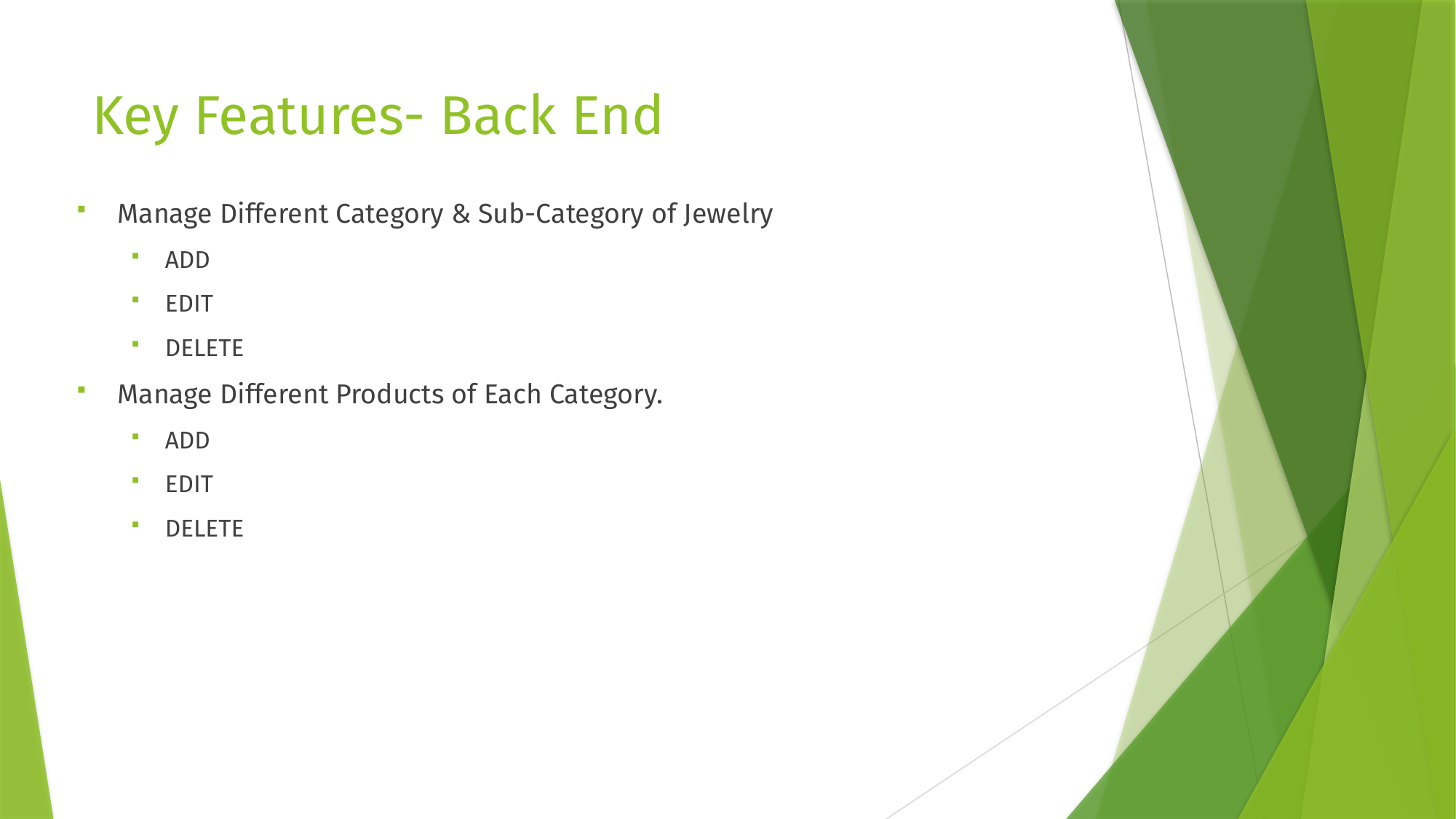

# Key Features- Back End
Manage Different Category & Sub-Category of Jewelry
ADD
EDIT
DELETE
Manage Different Products of Each Category.
ADD
EDIT
DELETE